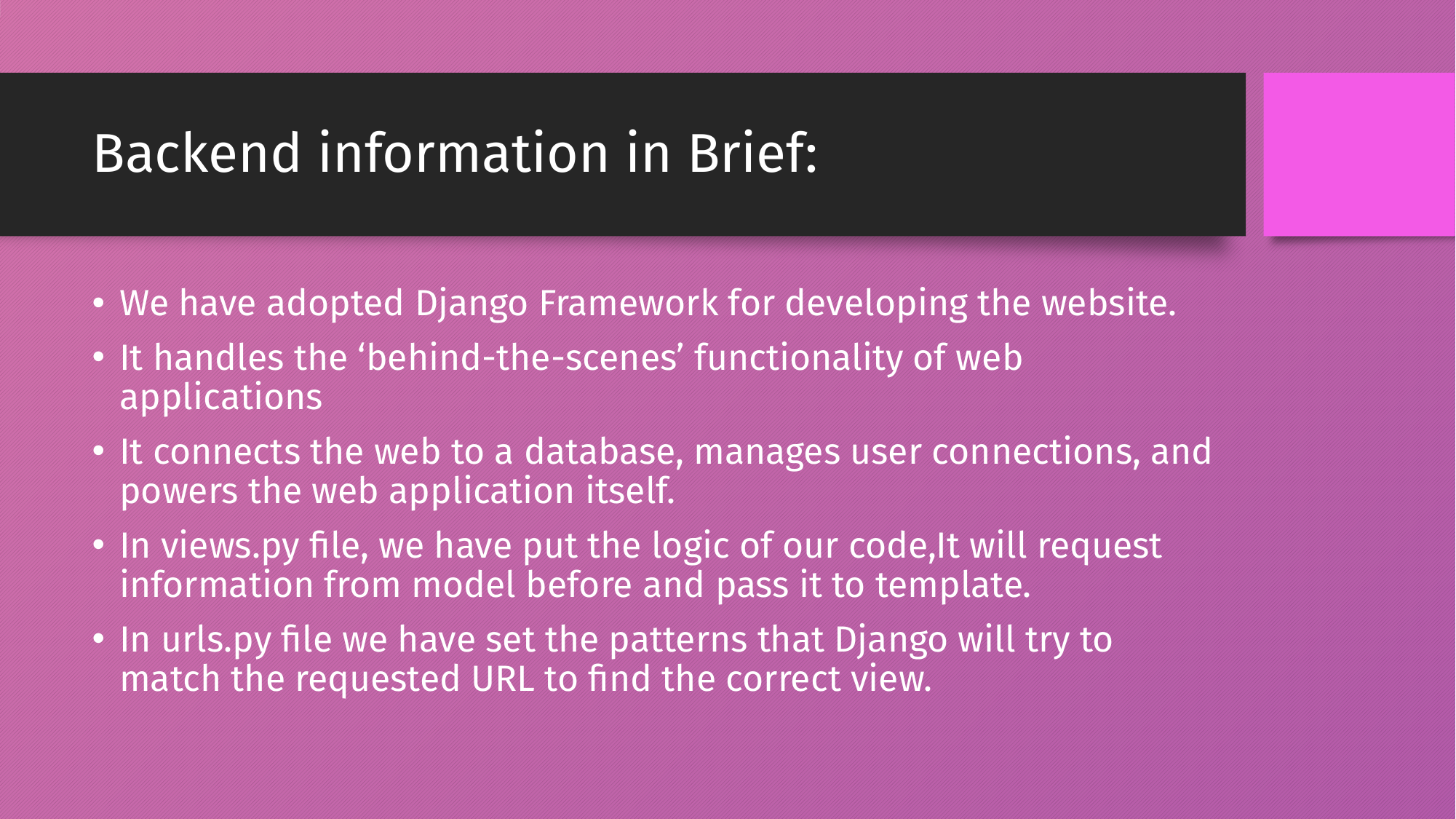

# Backend information in Brief:
We have adopted Django Framework for developing the website.
It handles the ‘behind-the-scenes’ functionality of web applications
It connects the web to a database, manages user connections, and powers the web application itself.
In views.py file, we have put the logic of our code,It will request information from model before and pass it to template.
In urls.py file we have set the patterns that Django will try to match the requested URL to find the correct view.